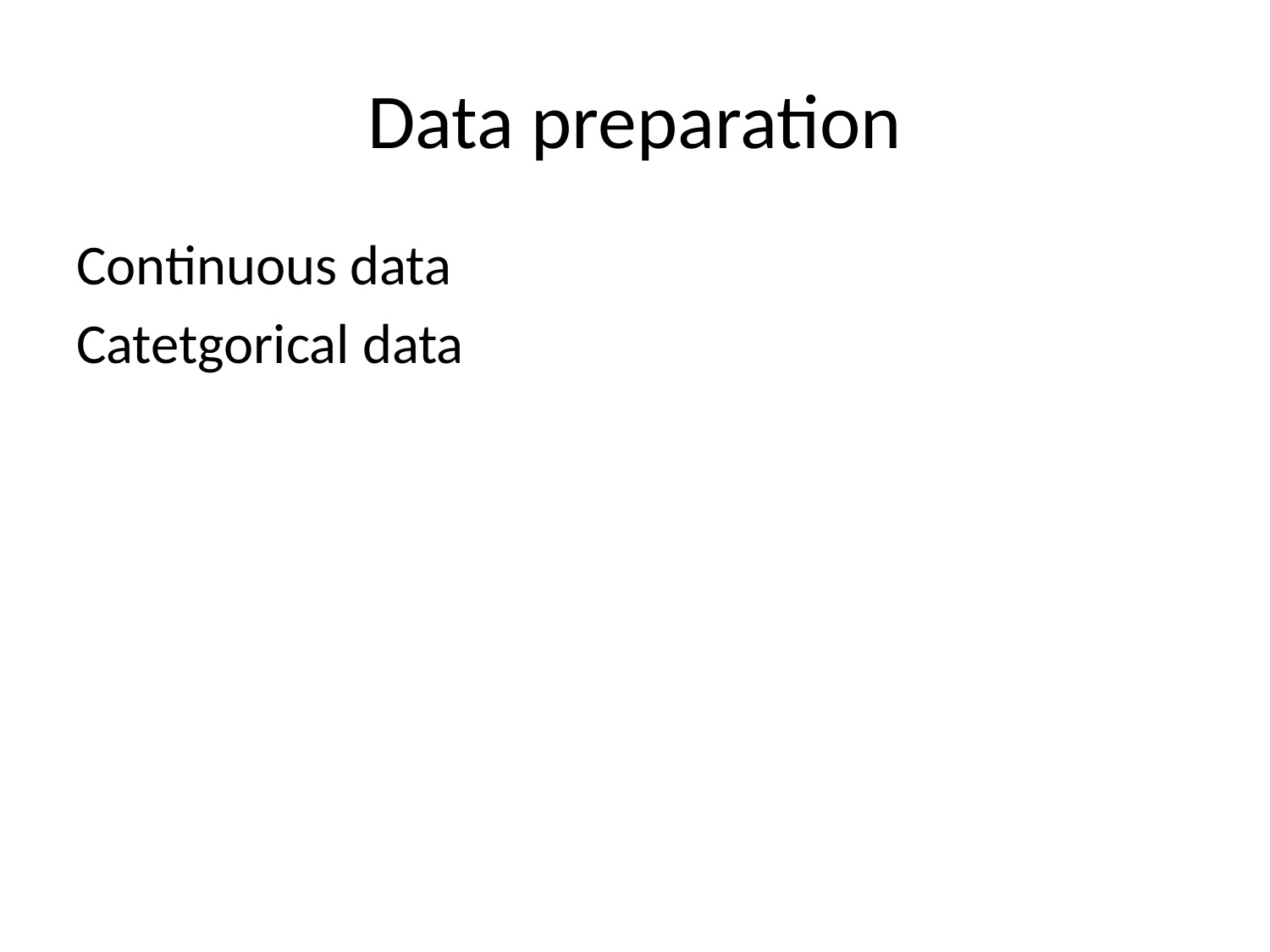

# Data preparation
Continuous data
Catetgorical data